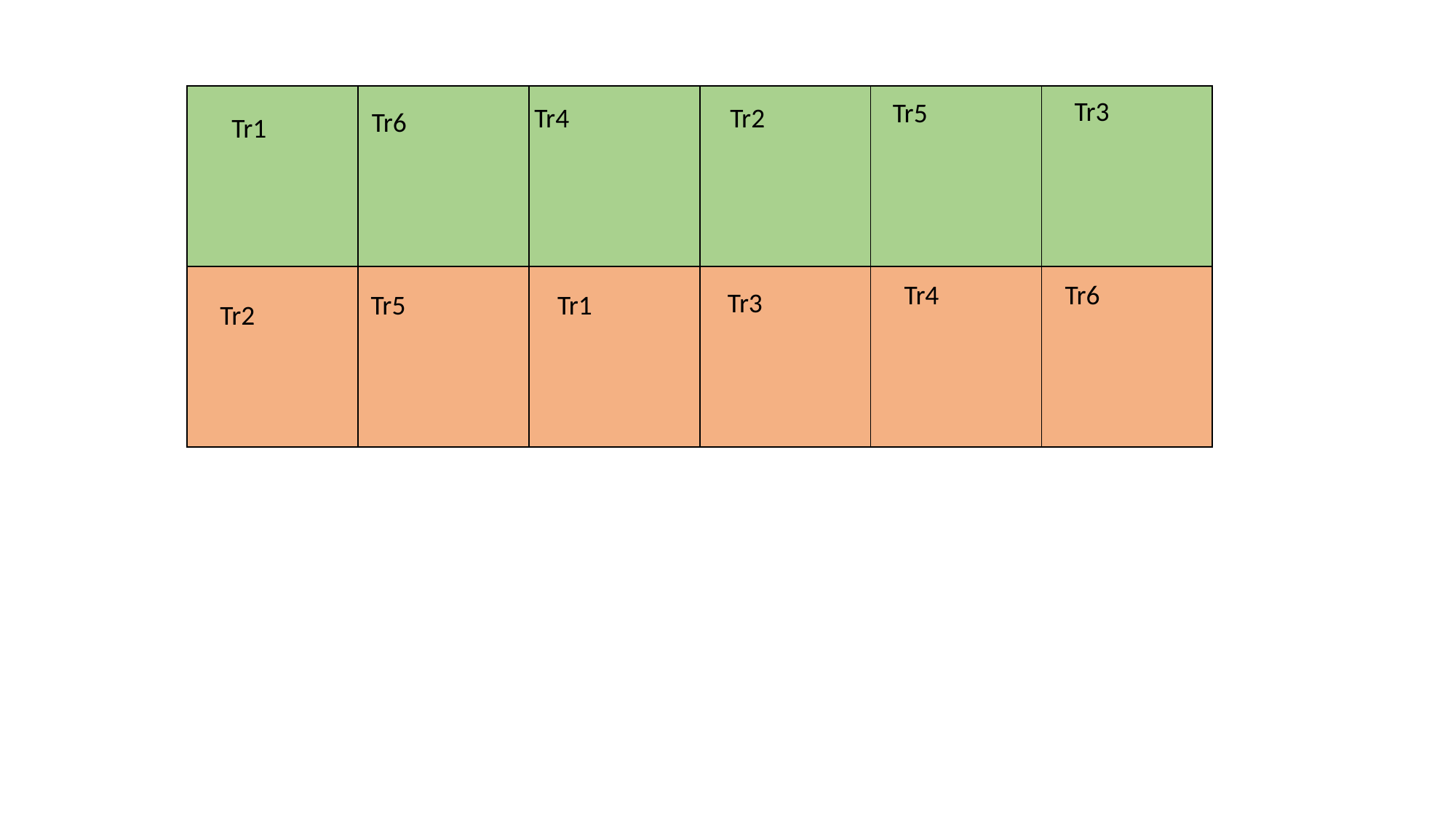

|  |  |  |  |  |  |
| --- | --- | --- | --- | --- | --- |
|  |  |  |  |  |  |
Tr3
Tr5
Tr4
Tr2
Tr6
Tr1
Tr4
Tr6
Tr3
Tr5
Tr1
Tr2